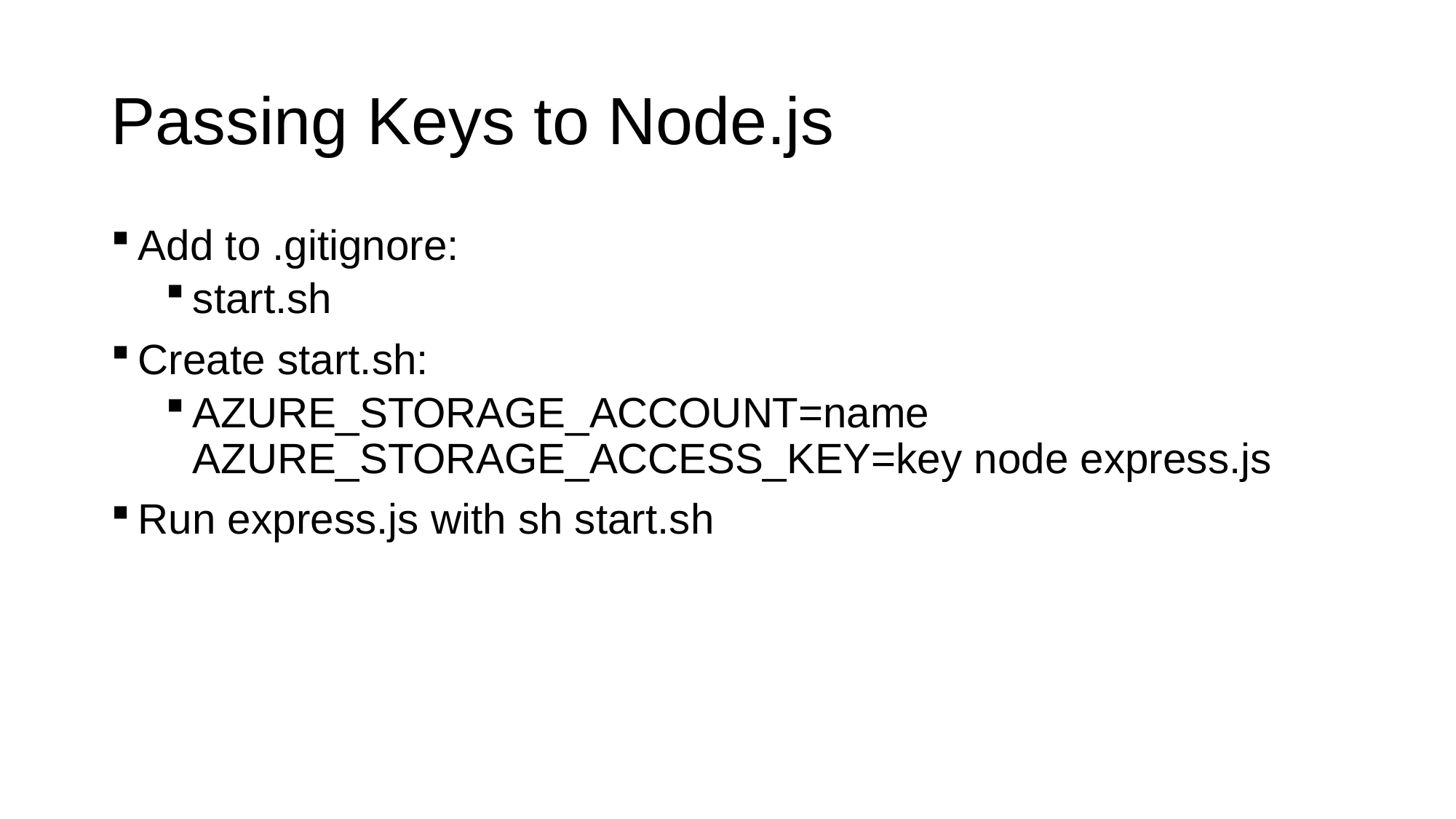

# Passing Keys to Node.js
Add to .gitignore:
start.sh
Create start.sh:
AZURE_STORAGE_ACCOUNT=name AZURE_STORAGE_ACCESS_KEY=key node express.js
Run express.js with sh start.sh